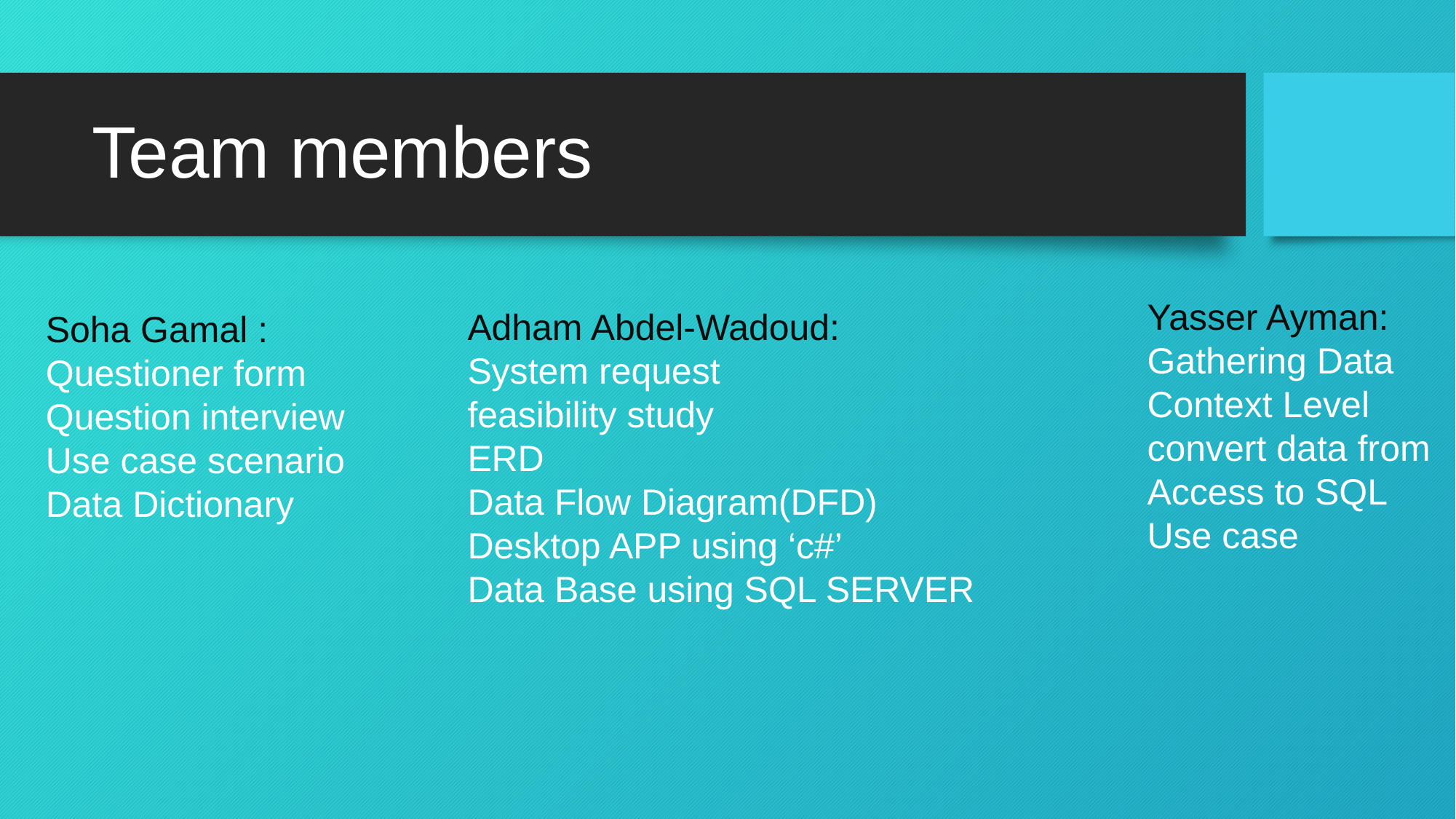

# Team members

Adham Abdel-Wadoud:
System request
feasibility study
ERD
Data Flow Diagram(DFD)
Desktop APP using ‘c#’
Data Base using SQL SERVER

Yasser Ayman:
Gathering Data
Context Level
convert data from
Access to SQL
Use case
Soha Gamal :
Questioner form
Question interview
Use case scenario
Data Dictionary